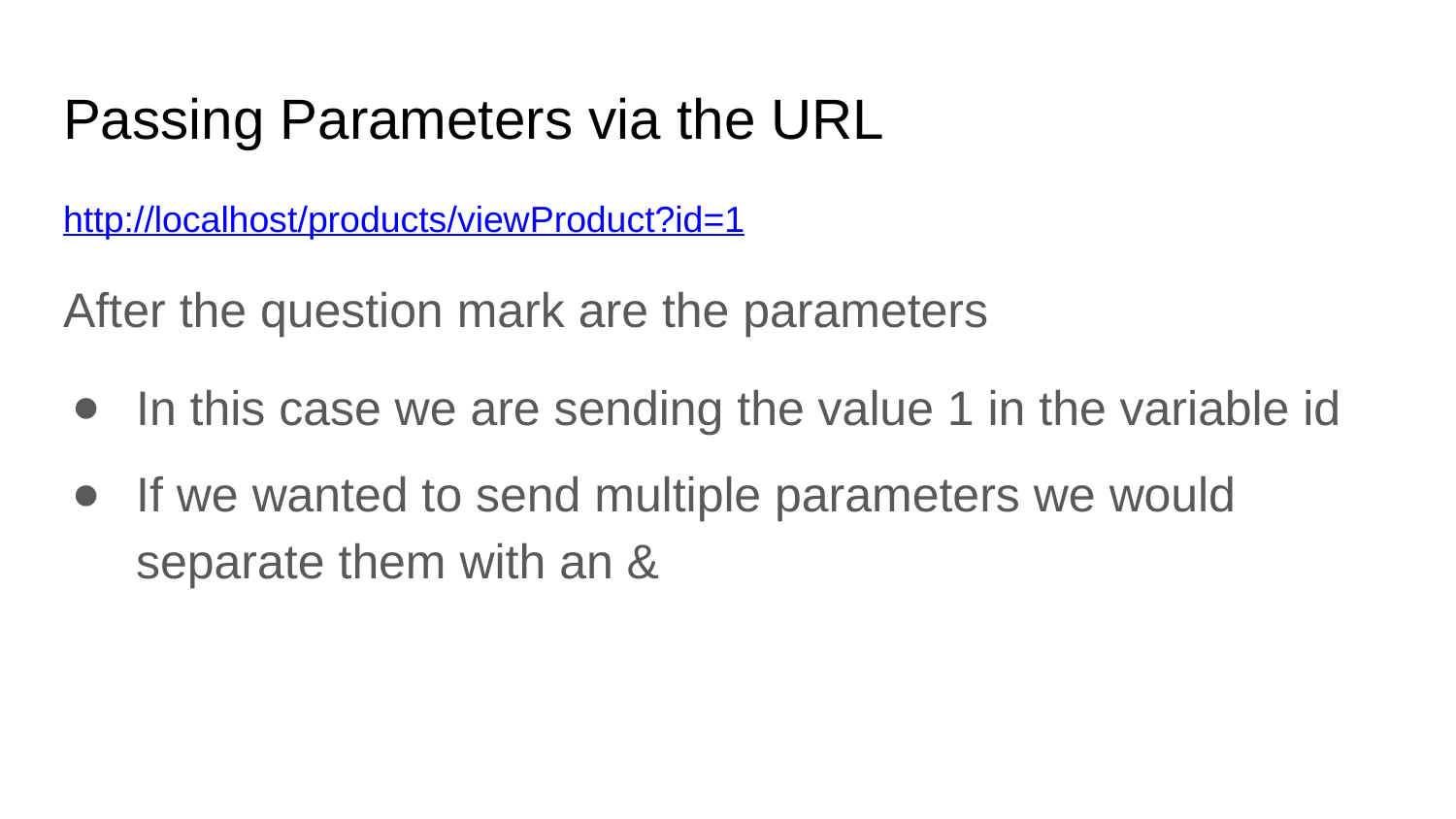

# Passing Parameters via the URL
http://localhost/products/viewProduct?id=1

After the question mark are the parameters

In this case we are sending the value 1 in the variable id
If we wanted to send multiple parameters we would separate them with an &